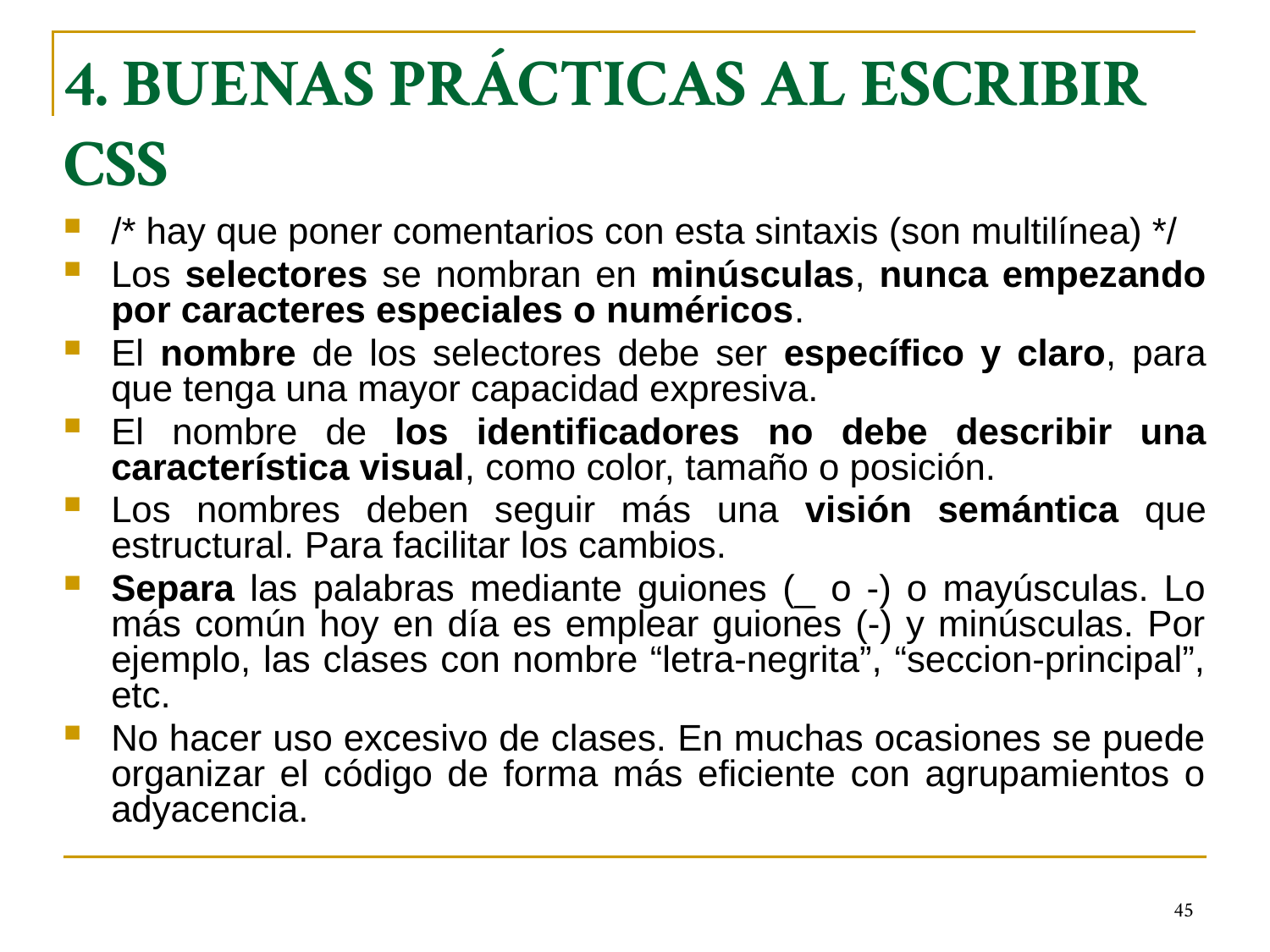

4. BUENAS PRÁCTICAS AL ESCRIBIR CSS
/* hay que poner comentarios con esta sintaxis (son multilínea) */
Los selectores se nombran en minúsculas, nunca empezando por caracteres especiales o numéricos.
El nombre de los selectores debe ser específico y claro, para que tenga una mayor capacidad expresiva.
El nombre de los identificadores no debe describir una característica visual, como color, tamaño o posición.
Los nombres deben seguir más una visión semántica que estructural. Para facilitar los cambios.
Separa las palabras mediante guiones (_ o -) o mayúsculas. Lo más común hoy en día es emplear guiones (-) y minúsculas. Por ejemplo, las clases con nombre “letra-negrita”, “seccion-principal”, etc.
No hacer uso excesivo de clases. En muchas ocasiones se puede organizar el código de forma más eficiente con agrupamientos o adyacencia.

# 45